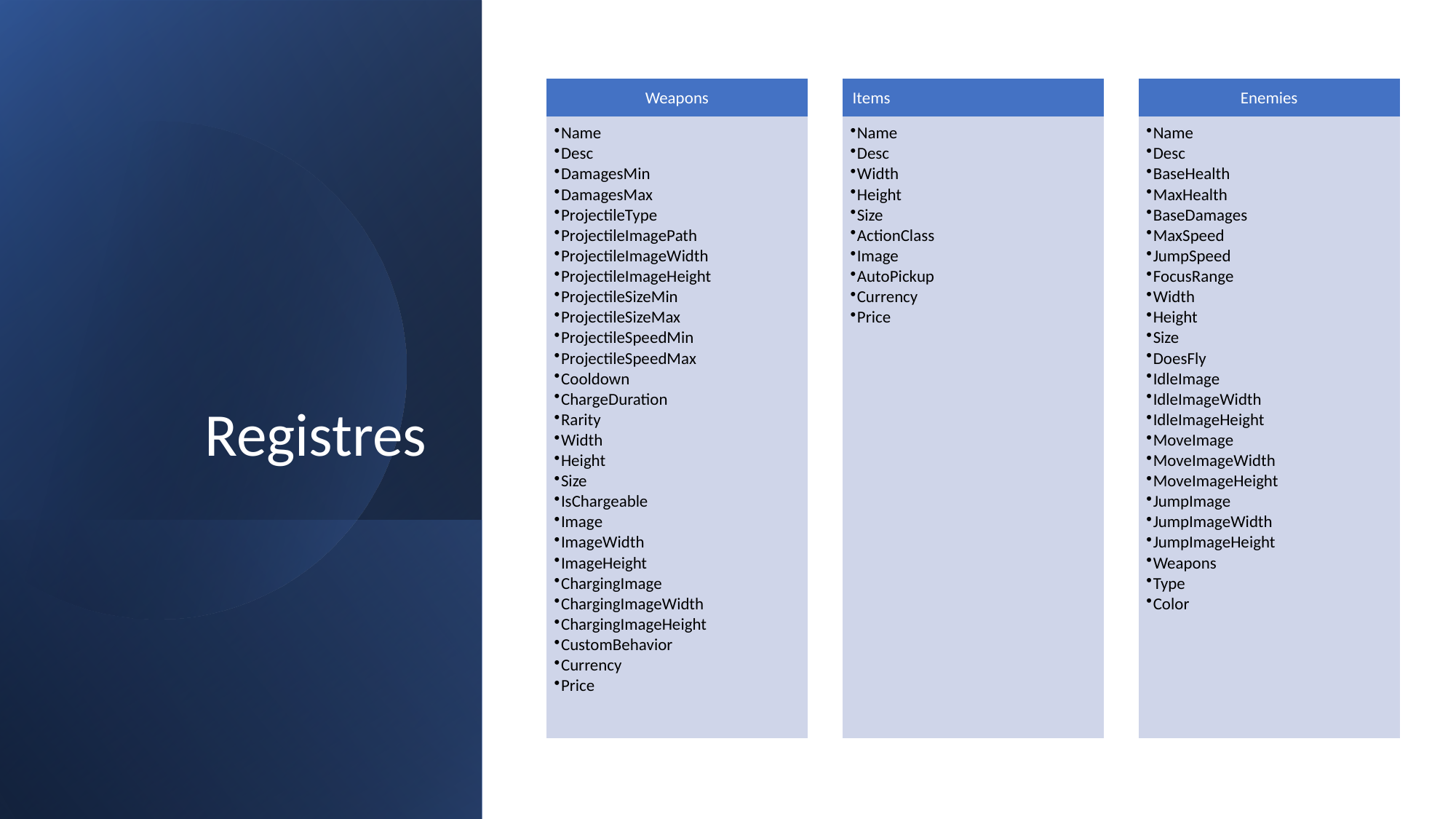

# Registres
Weapons
Items
Enemies

Name
Desc
DamagesMin
DamagesMax
ProjectileType
ProjectileImagePath
ProjectileImageWidth
ProjectileImageHeight
ProjectileSizeMin
ProjectileSizeMax
ProjectileSpeedMin
ProjectileSpeedMax
Cooldown
ChargeDuration
Rarity
Width
Height
Size
IsChargeable
Image
ImageWidth
ImageHeight
ChargingImage
ChargingImageWidth
ChargingImageHeight
CustomBehavior
Currency
Price
Name
Desc
Width
Height
Size
ActionClass
Image
AutoPickup
Currency
Price
Name
Desc
BaseHealth
MaxHealth
BaseDamages
MaxSpeed
JumpSpeed
FocusRange
Width
Height
Size
DoesFly
IdleImage
IdleImageWidth
IdleImageHeight
MoveImage
MoveImageWidth
MoveImageHeight
JumpImage
JumpImageWidth
JumpImageHeight
Weapons
Type
Color

14